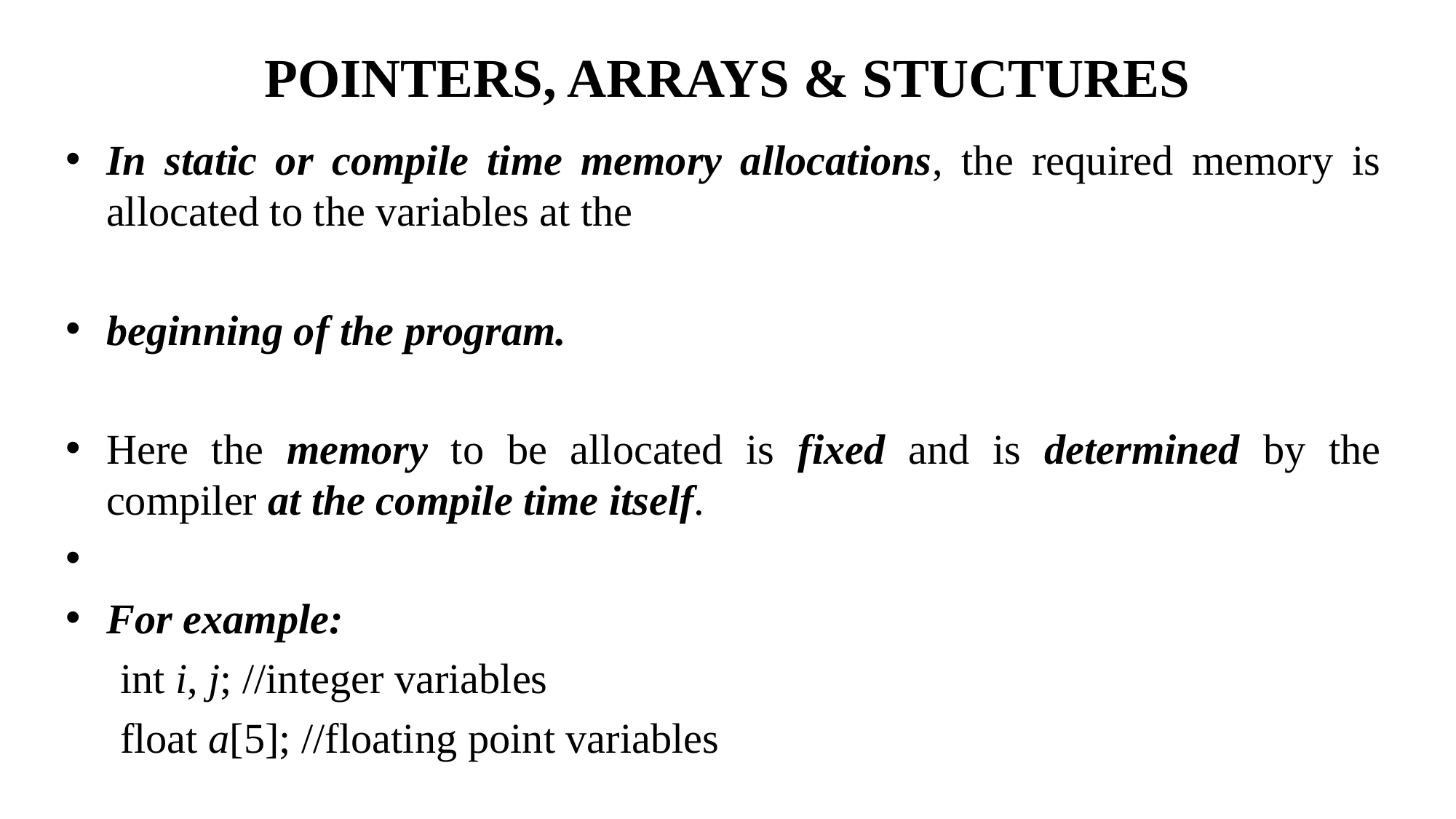

# POINTERS, ARRAYS & STUCTURES
In static or compile time memory allocations, the required memory is allocated to the variables at the

beginning of the program.

Here the memory to be allocated is fixed and is determined by the compiler at the compile time itself.

For example:
int i, j; //integer variables
float a[5]; //floating point variables